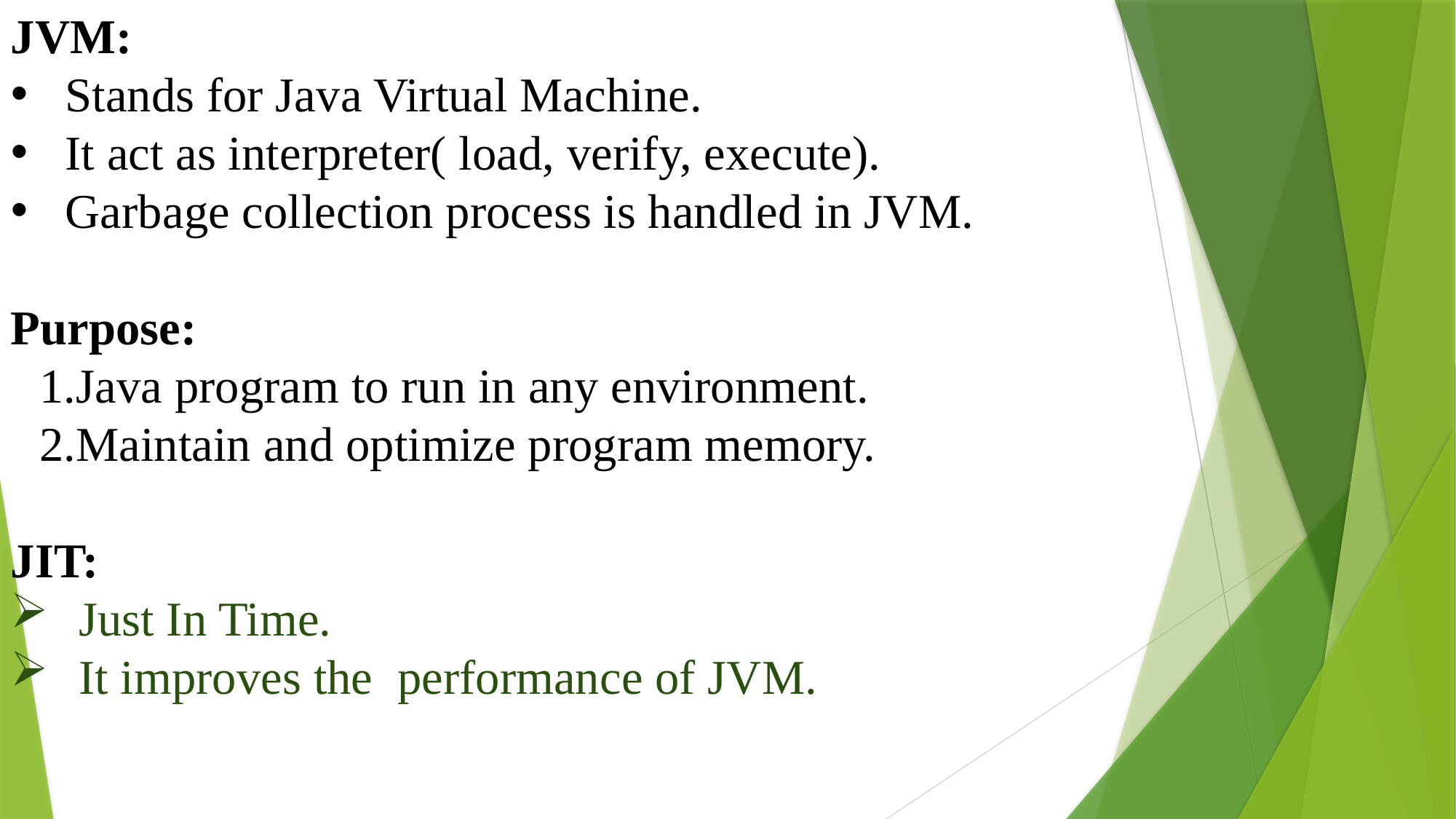

JVM:
Stands for Java Virtual Machine.
It act as interpreter( load, verify, execute).
Garbage collection process is handled in JVM.

Purpose:
Java program to run in any environment.
Maintain and optimize program memory.

JIT:
Just In Time.
It improves the  performance of JVM.